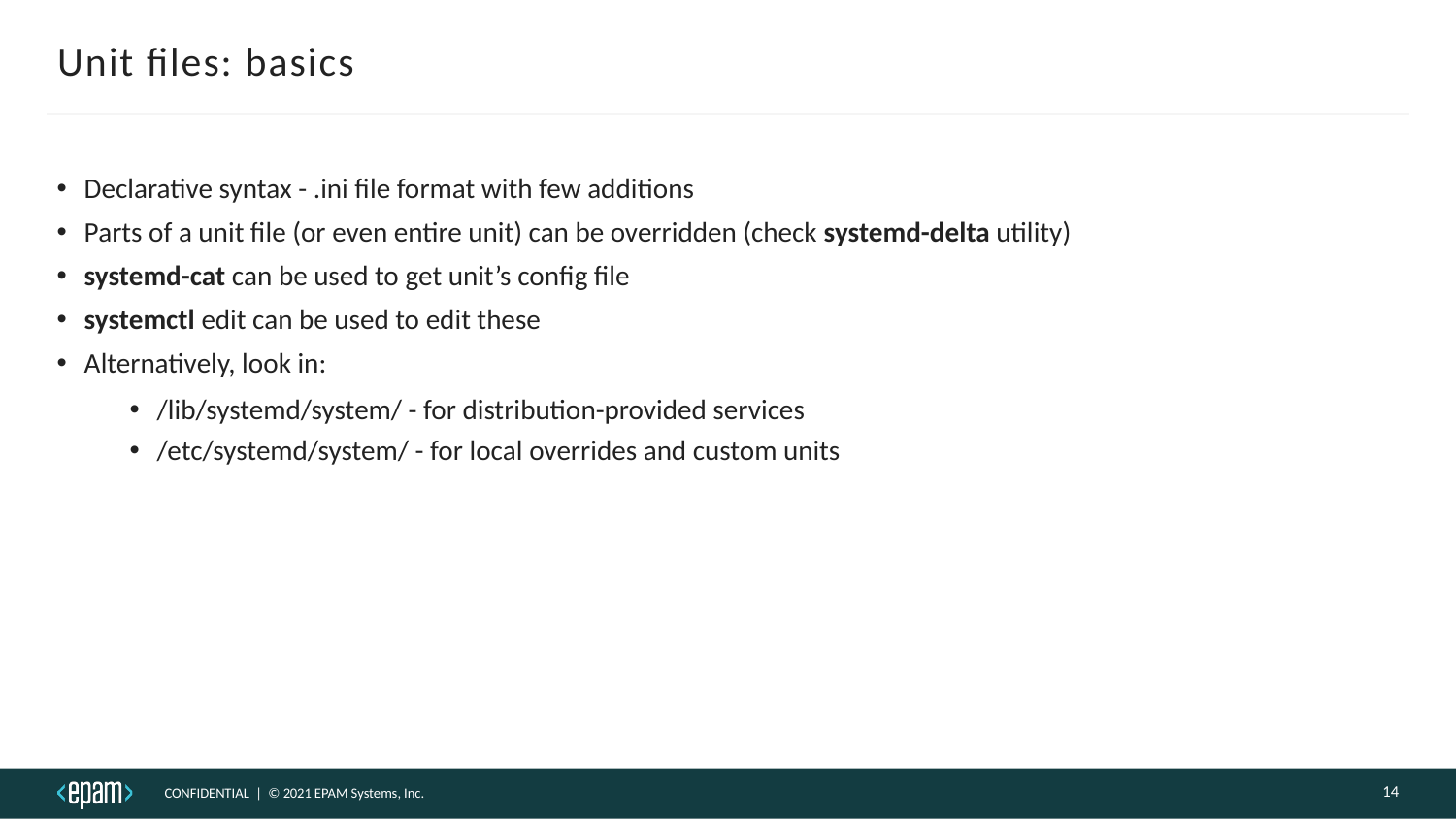

# Unit files: basics
Declarative syntax - .ini file format with few additions
Parts of a unit file (or even entire unit) can be overridden (check systemd-delta utility)
systemd-cat can be used to get unit’s config file
systemctl edit can be used to edit these
Alternatively, look in:
/lib/systemd/system/ - for distribution-provided services
/etc/systemd/system/ - for local overrides and custom units

14